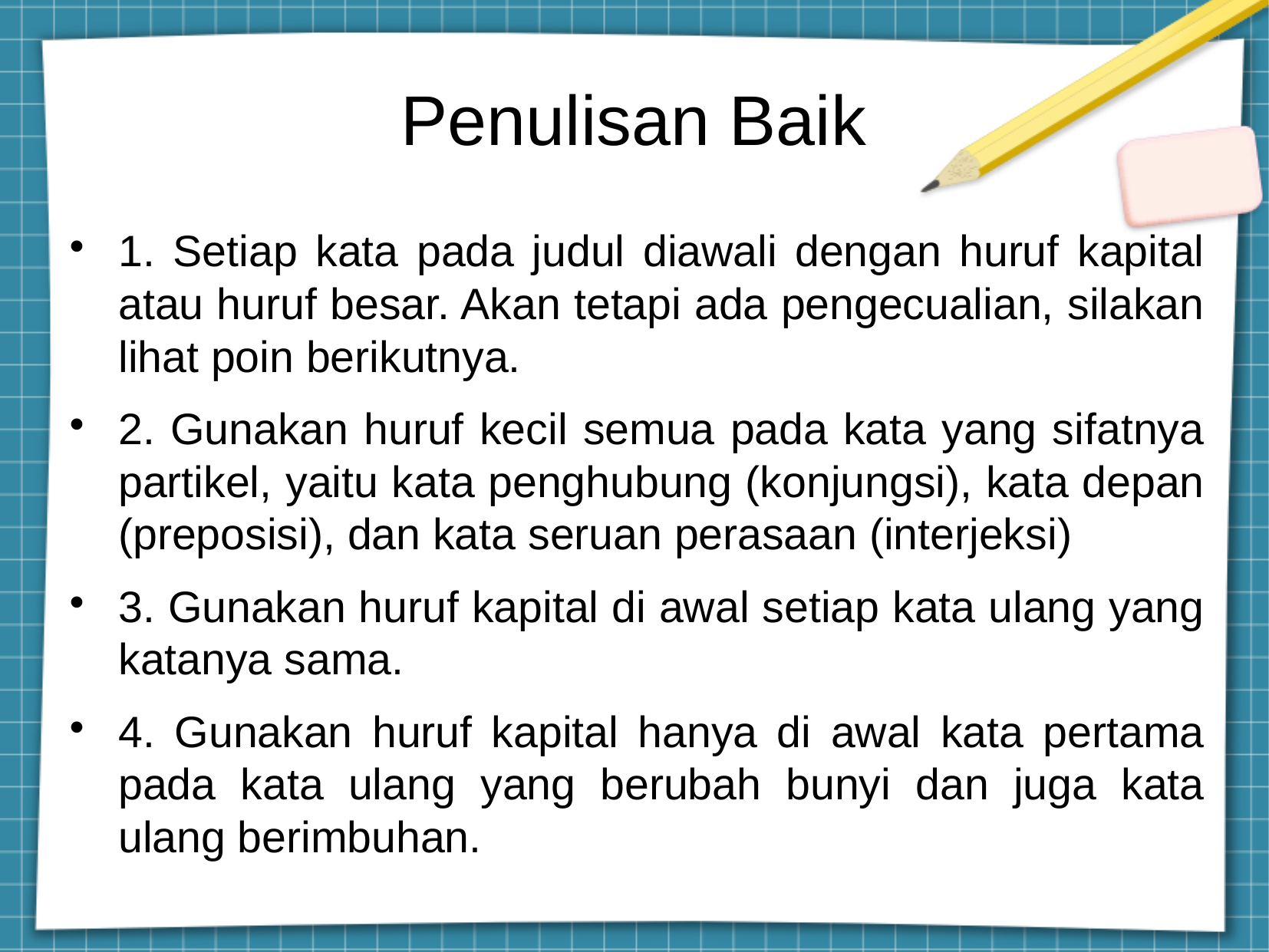

Penulisan Baik
1. Setiap kata pada judul diawali dengan huruf kapital atau huruf besar. Akan tetapi ada pengecualian, silakan lihat poin berikutnya.
2. Gunakan huruf kecil semua pada kata yang sifatnya partikel, yaitu kata penghubung (konjungsi), kata depan (preposisi), dan kata seruan perasaan (interjeksi)
3. Gunakan huruf kapital di awal setiap kata ulang yang katanya sama.
4. Gunakan huruf kapital hanya di awal kata pertama pada kata ulang yang berubah bunyi dan juga kata ulang berimbuhan.